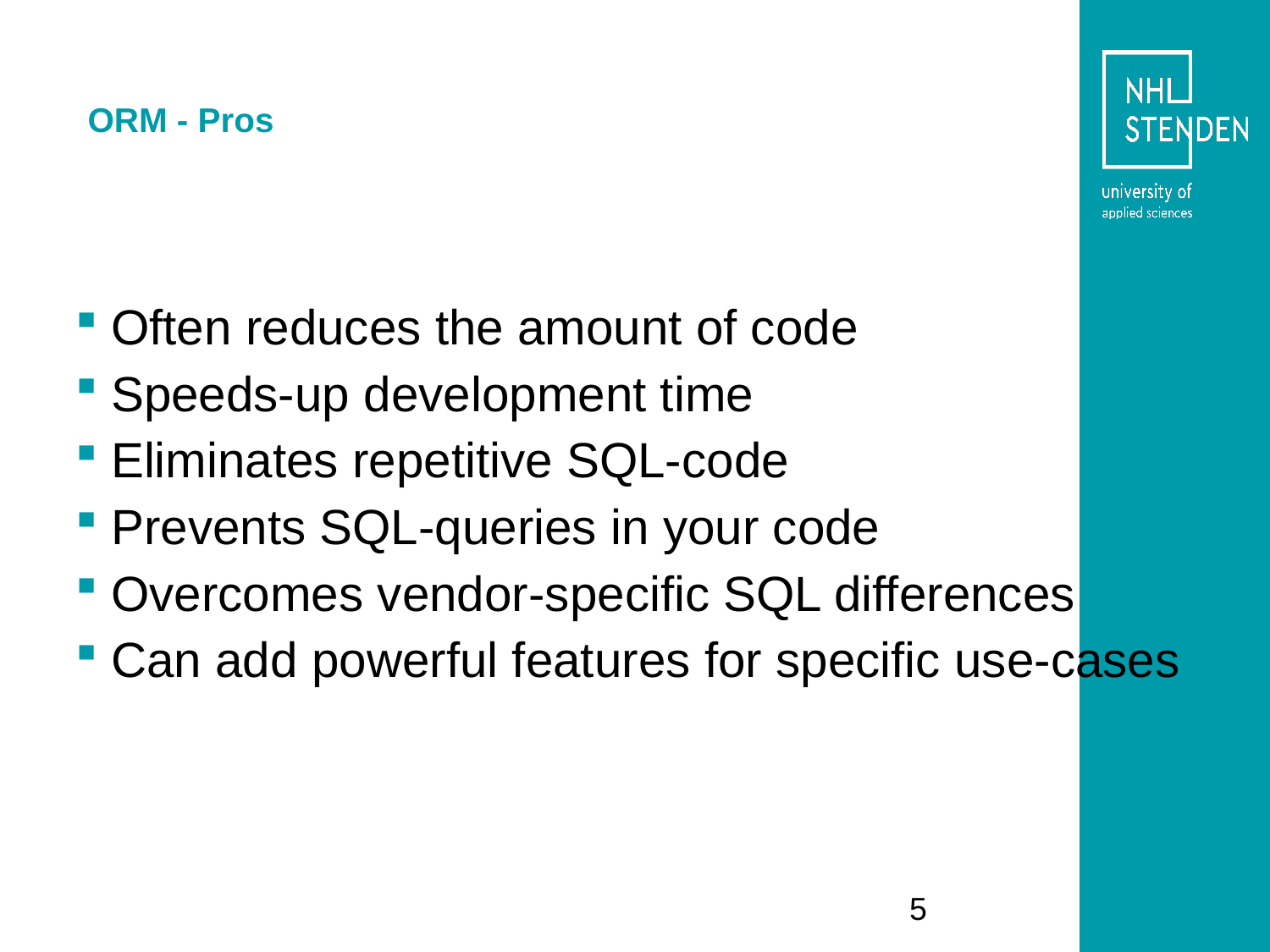

# ORM - Pros
Often reduces the amount of code
Speeds-up development time
Eliminates repetitive SQL-code
Prevents SQL-queries in your code
Overcomes vendor-specific SQL differences
Can add powerful features for specific use-cases
5